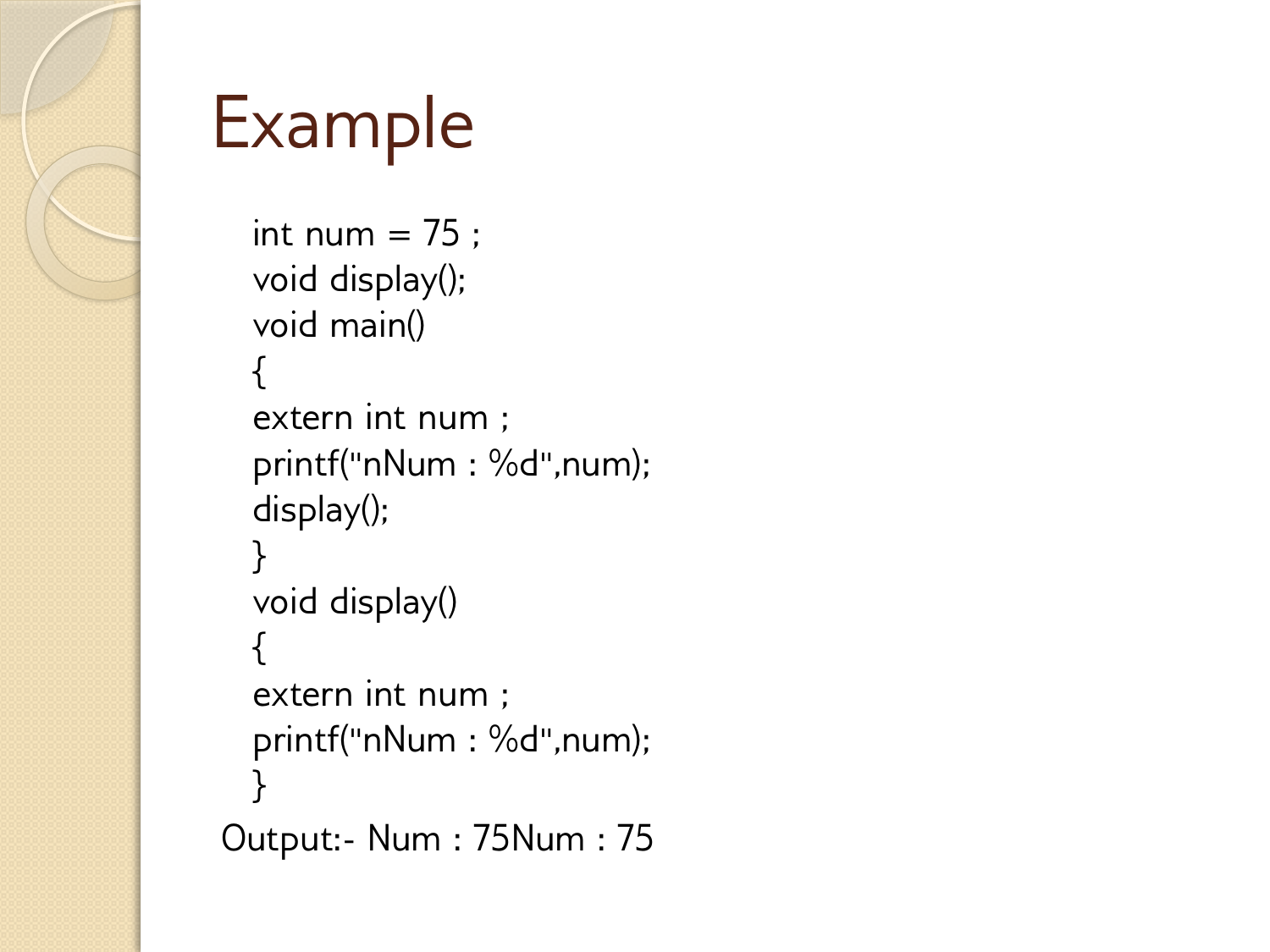

# Example
	int num = 75 ;
void display();
void main()
{
extern int num ;
printf("nNum : %d",num);
display();
}
void display()
{
extern int num ;
printf("nNum : %d",num);
}
Output:- Num : 75	Num : 75